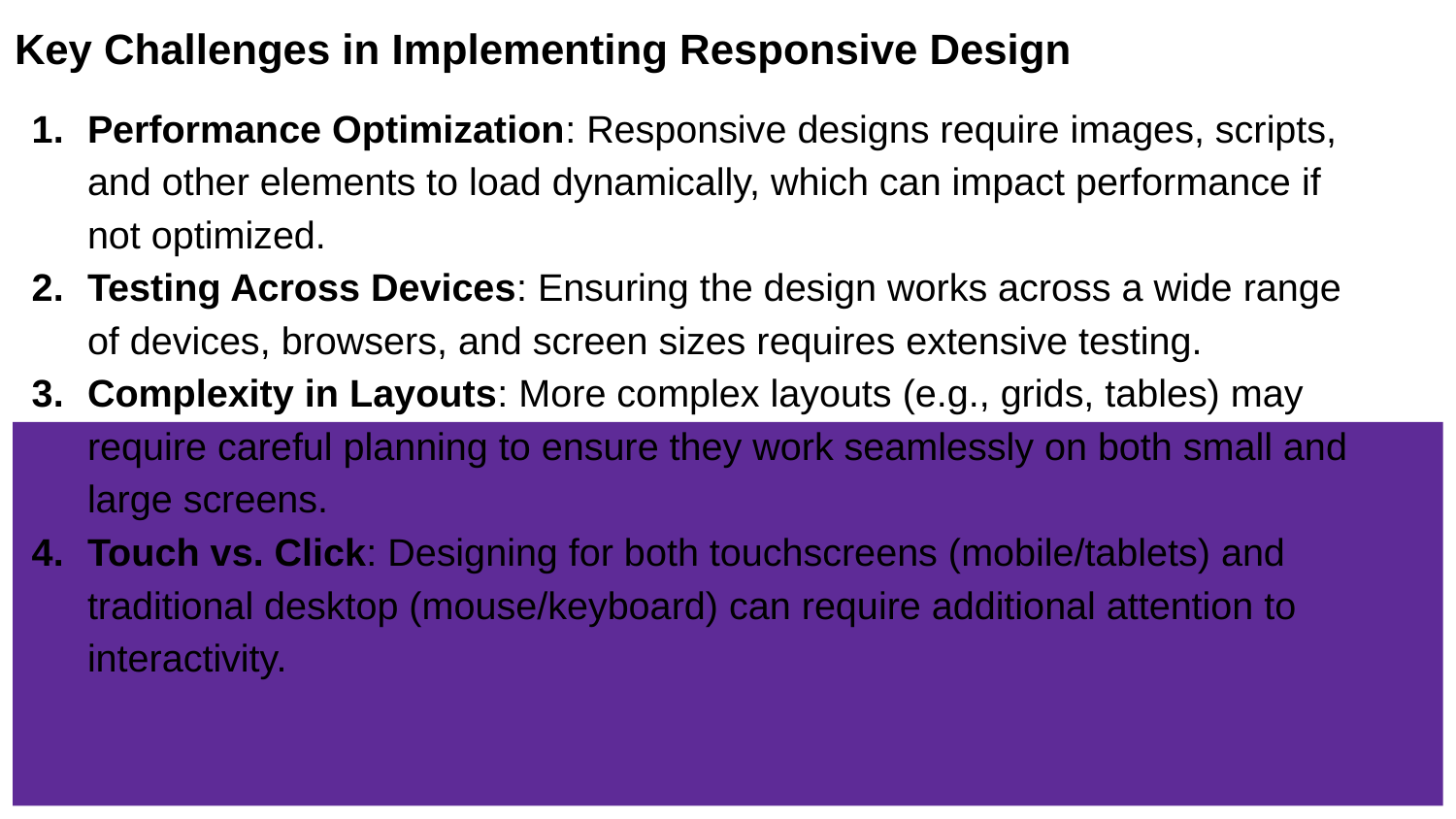

Key Challenges in Implementing Responsive Design
Performance Optimization: Responsive designs require images, scripts, and other elements to load dynamically, which can impact performance if not optimized.
Testing Across Devices: Ensuring the design works across a wide range of devices, browsers, and screen sizes requires extensive testing.
Complexity in Layouts: More complex layouts (e.g., grids, tables) may require careful planning to ensure they work seamlessly on both small and large screens.
Touch vs. Click: Designing for both touchscreens (mobile/tablets) and traditional desktop (mouse/keyboard) can require additional attention to interactivity.